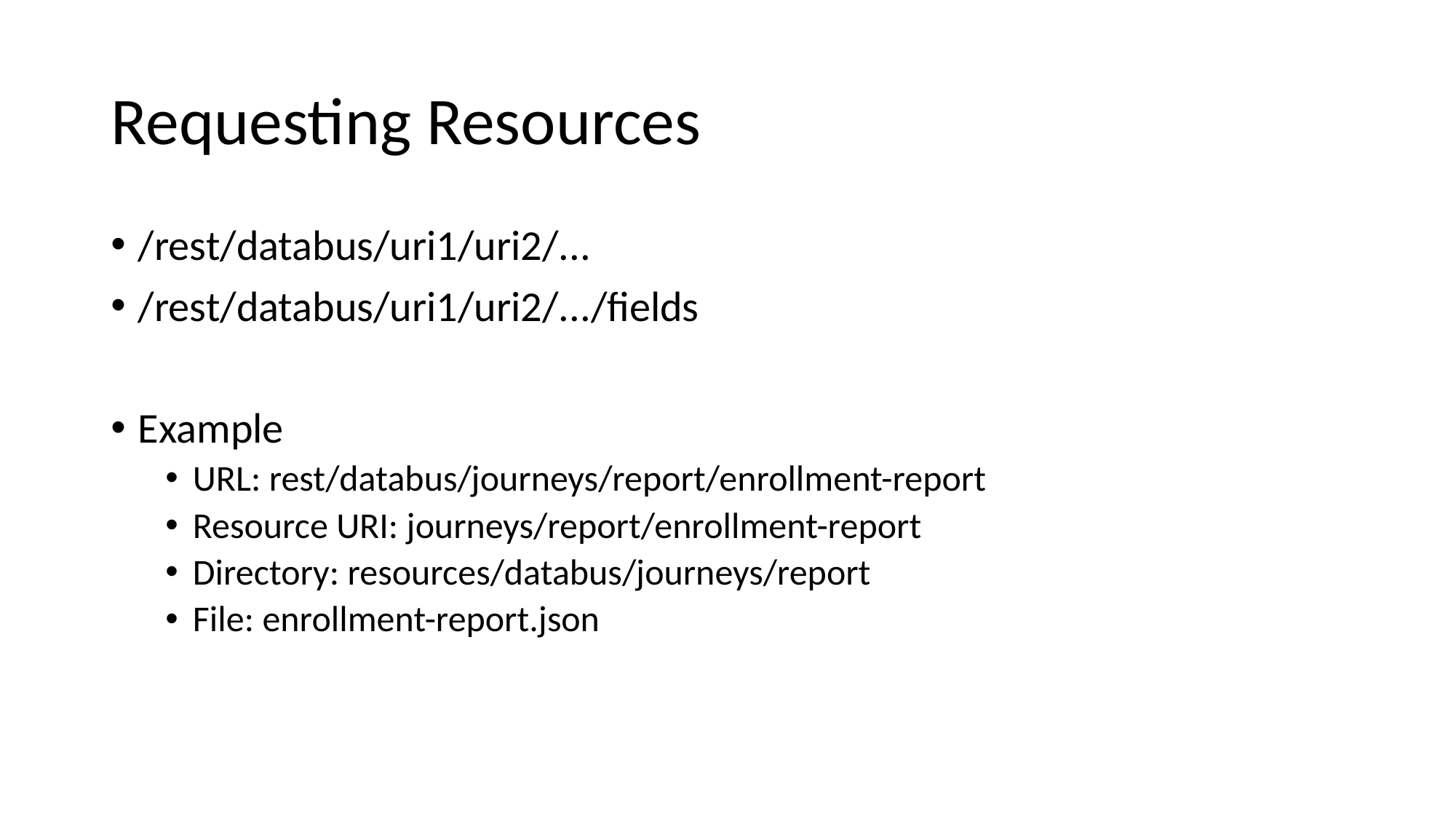

# Requesting Resources
/rest/databus/uri1/uri2/...
/rest/databus/uri1/uri2/.../fields

Example
URL: rest/databus/journeys/report/enrollment-report
Resource URI: journeys/report/enrollment-report
Directory: resources/databus/journeys/report
File: enrollment-report.json